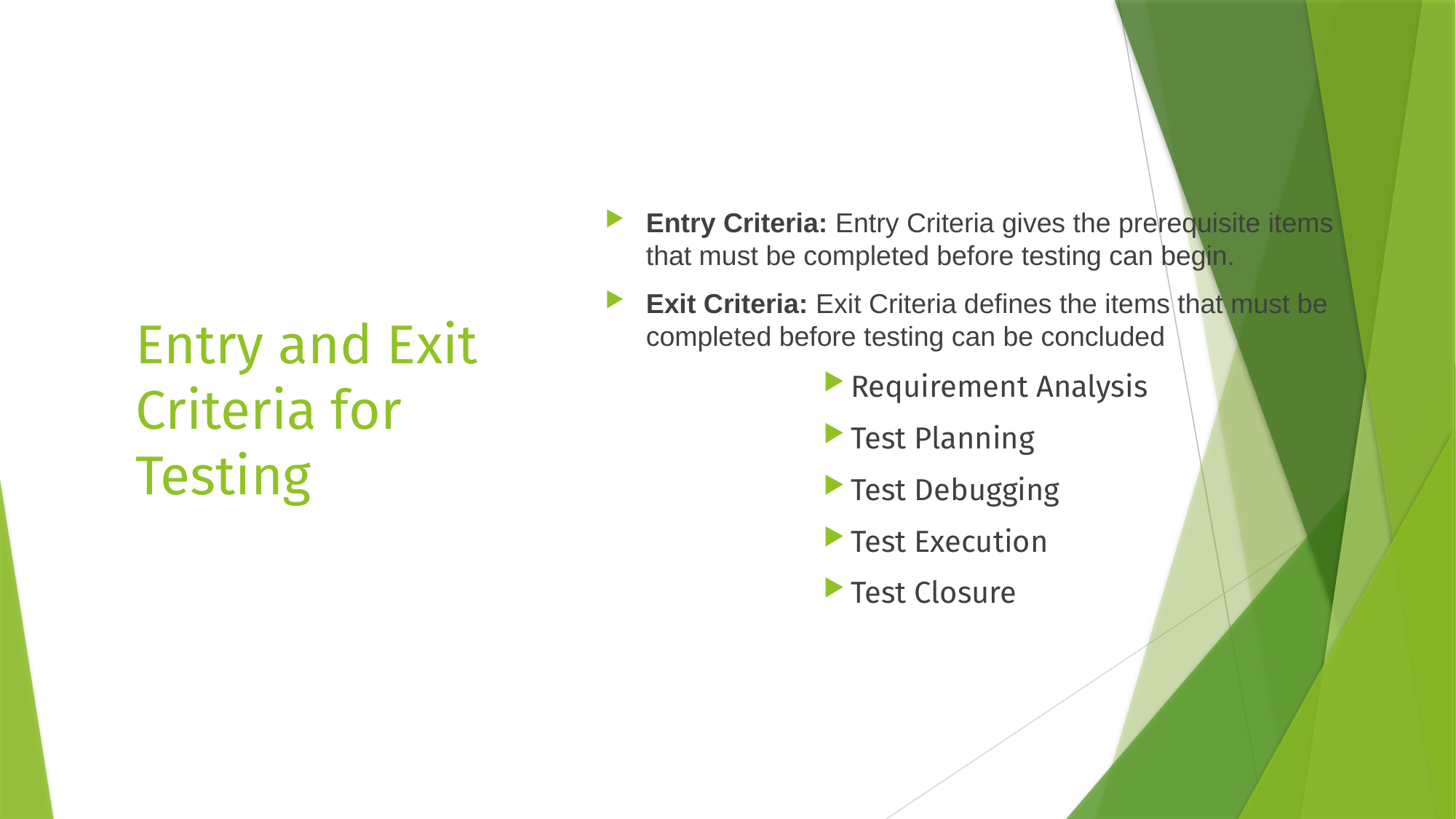

Entry Criteria: Entry Criteria gives the prerequisite items that must be completed before testing can begin.
Exit Criteria: Exit Criteria defines the items that must be completed before testing can be concluded
Requirement Analysis
Test Planning
Test Debugging
Test Execution
Test Closure
# Entry and Exit Criteria for Testing